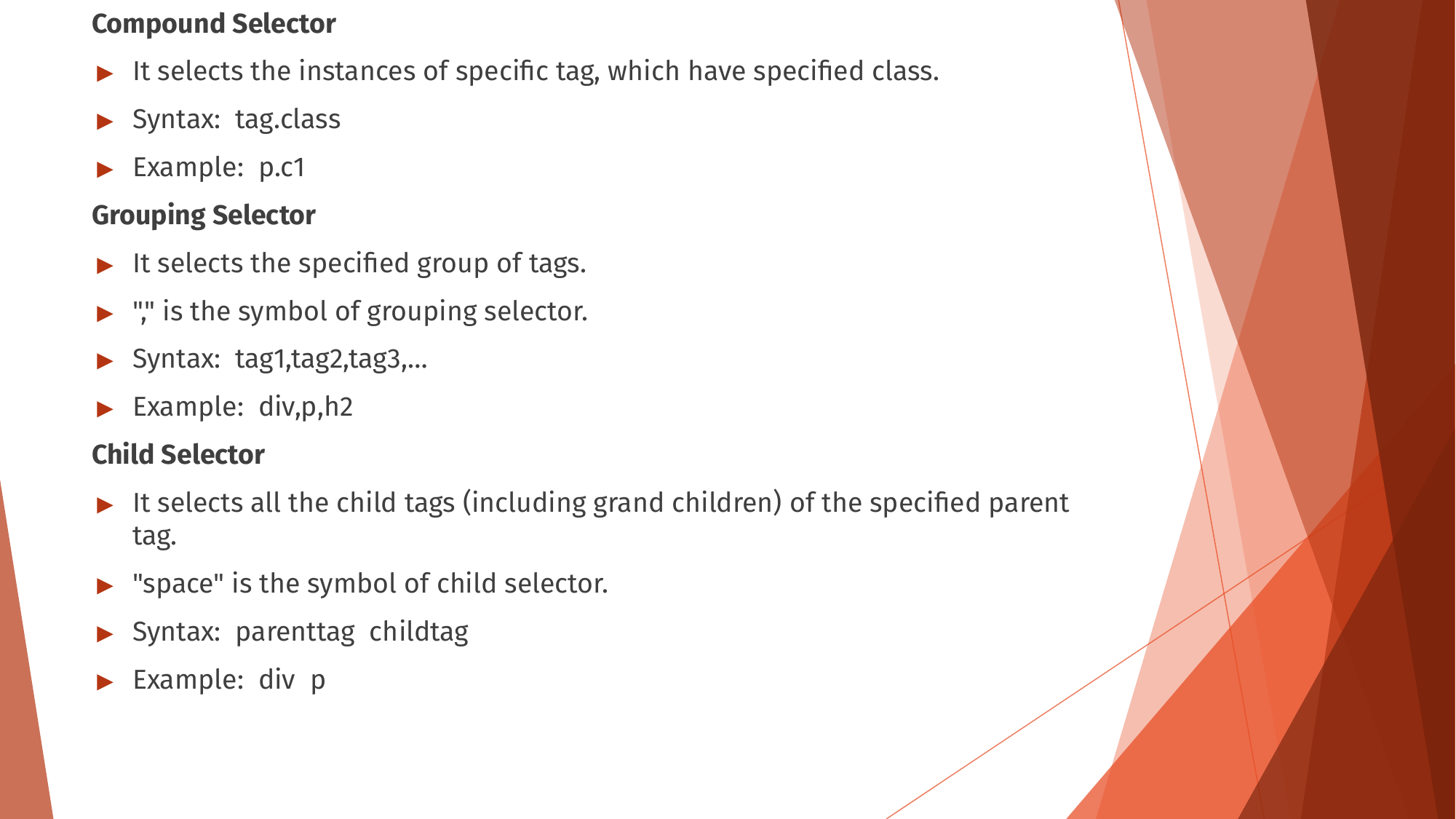

Compound Selector
It selects the instances of specific tag, which have specified class.
Syntax:  tag.class
Example:  p.c1
Grouping Selector
It selects the specified group of tags.
"," is the symbol of grouping selector.
Syntax:  tag1,tag2,tag3,…
Example:  div,p,h2
Child Selector
It selects all the child tags (including grand children) of the specified parent tag.
"space" is the symbol of child selector.
Syntax:  parenttag  childtag
Example:  div  p